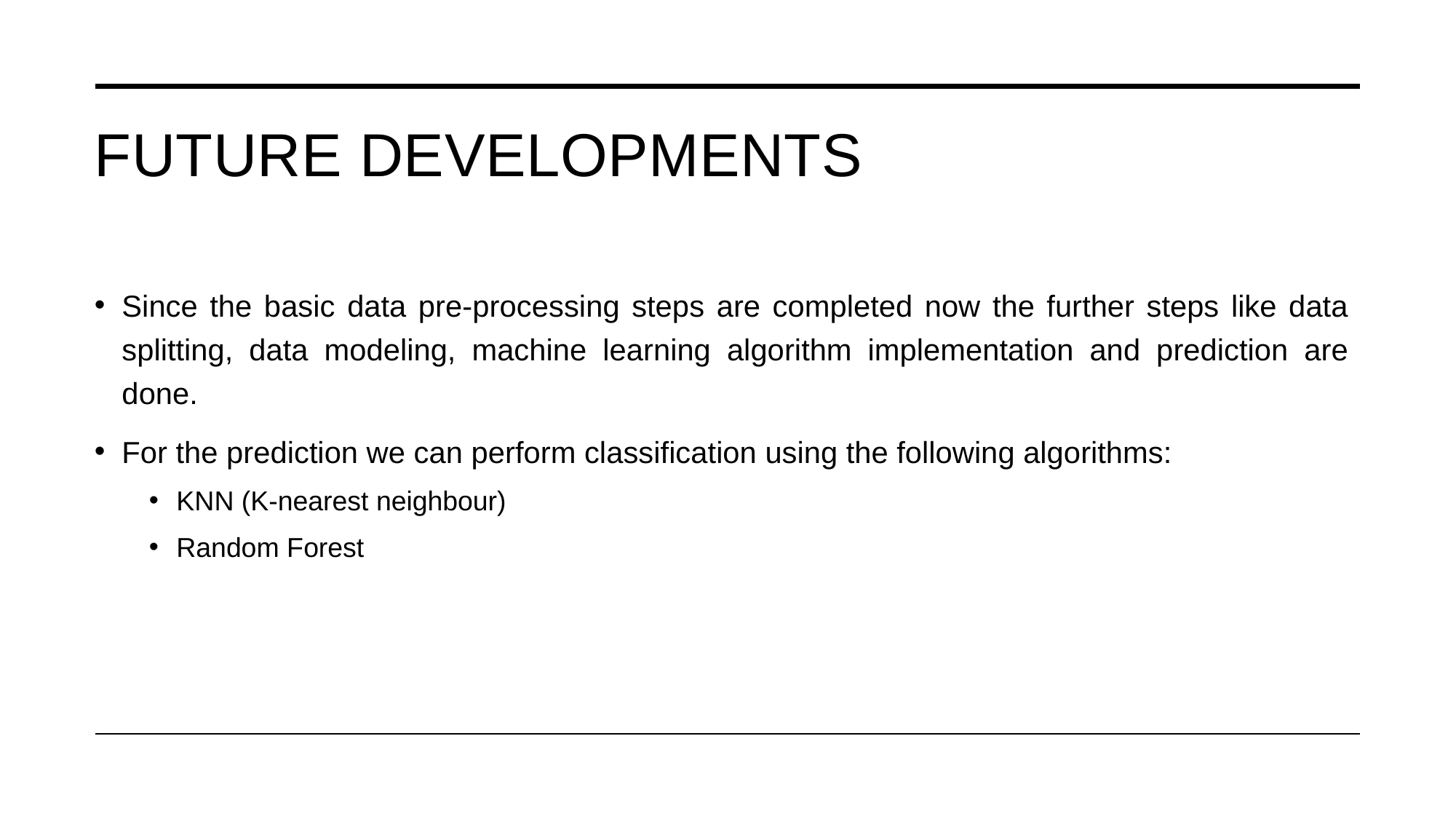

# Future developments
Since the basic data pre-processing steps are completed now the further steps like data splitting, data modeling, machine learning algorithm implementation and prediction are done.
For the prediction we can perform classification using the following algorithms:
KNN (K-nearest neighbour)
Random Forest